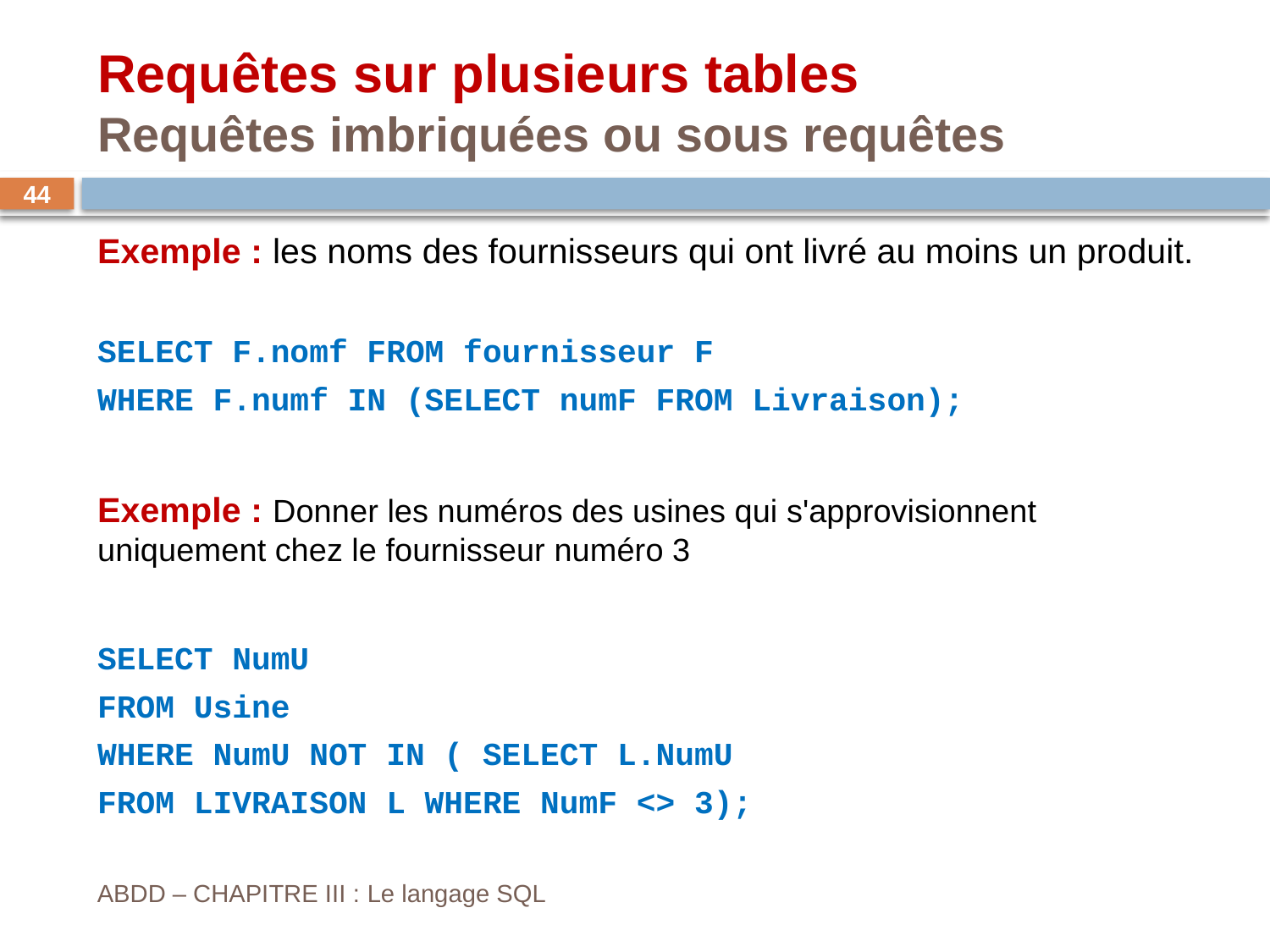

# Requêtes sur plusieurs tables Requêtes imbriquées ou sous requêtes
44
Exemple : les noms des fournisseurs qui ont livré au moins un produit.

SELECT F.nomf FROM fournisseur F
WHERE F.numf IN (SELECT numF FROM Livraison);

Exemple : Donner les numéros des usines qui s'approvisionnent uniquement chez le fournisseur numéro 3

SELECT NumU
FROM Usine
WHERE NumU NOT IN ( SELECT L.NumU
FROM LIVRAISON L WHERE NumF <> 3);

ABDD – CHAPITRE III : Le langage SQL